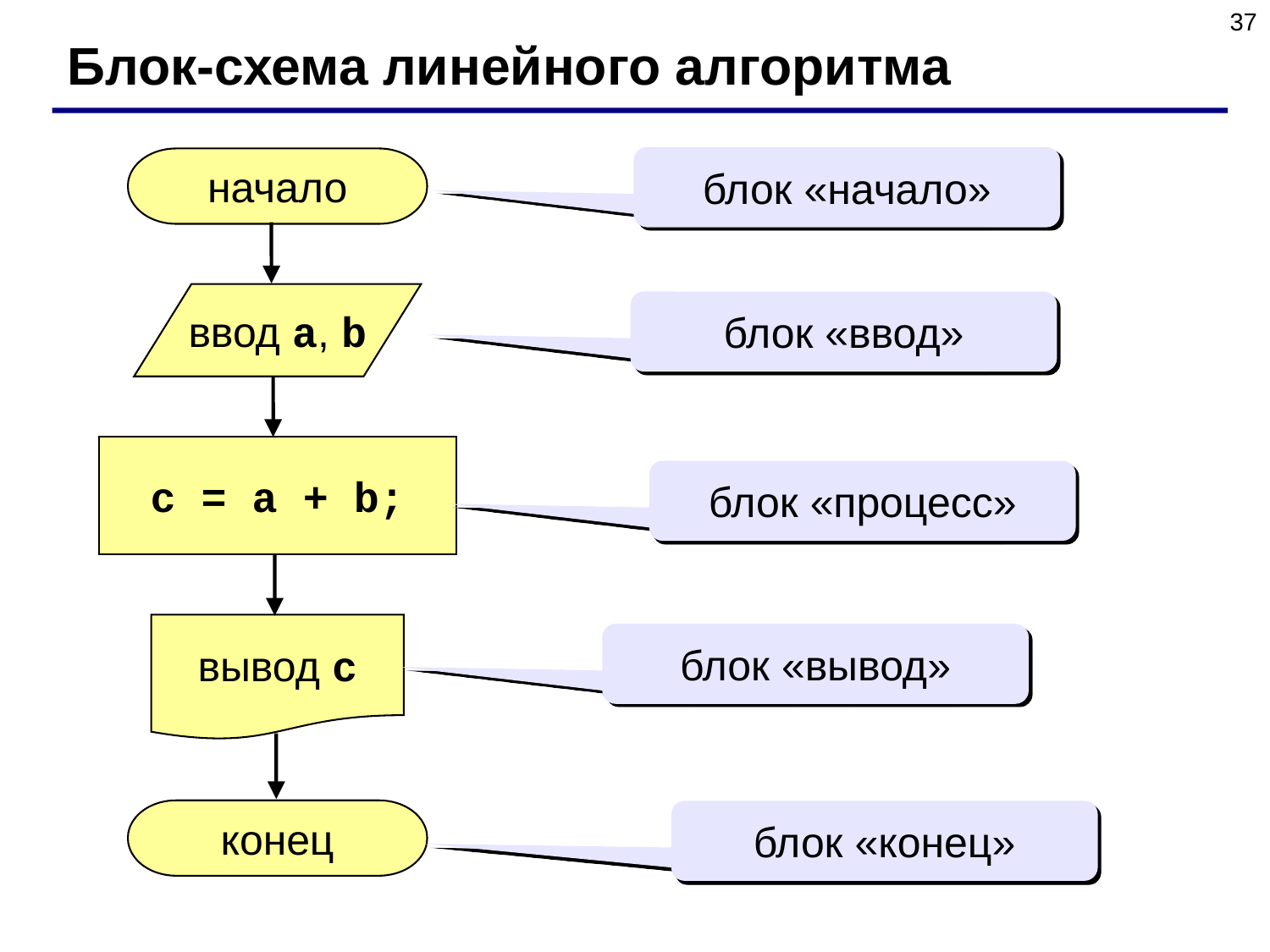

37
Блок-схема линейного алгоритма

блок «начало»
начало

ввод a, b
блок «ввод»

c = a + b;
блок «процесс»

вывод c
блок «вывод»

конец
блок «конец»